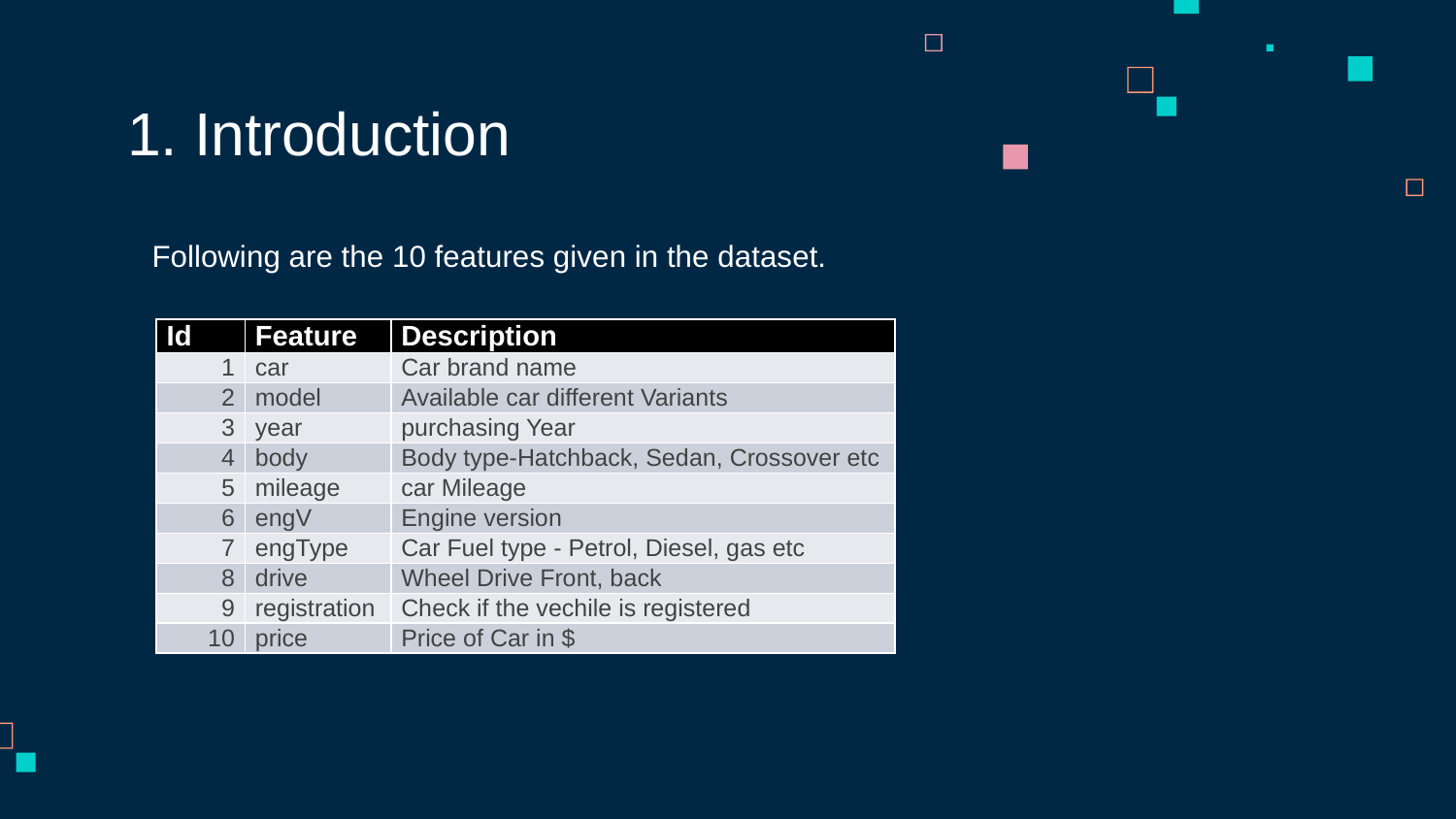

# 1. Introduction
Following are the 10 features given in the dataset.
| Id | Feature | Description |
| --- | --- | --- |
| 1 | car | Car brand name |
| 2 | model | Available car different Variants |
| 3 | year | purchasing Year |
| 4 | body | Body type-Hatchback, Sedan, Crossover etc |
| 5 | mileage | car Mileage |
| 6 | engV | Engine version |
| 7 | engType | Car Fuel type - Petrol, Diesel, gas etc |
| 8 | drive | Wheel Drive Front, back |
| 9 | registration | Check if the vechile is registered |
| 10 | price | Price of Car in $ |